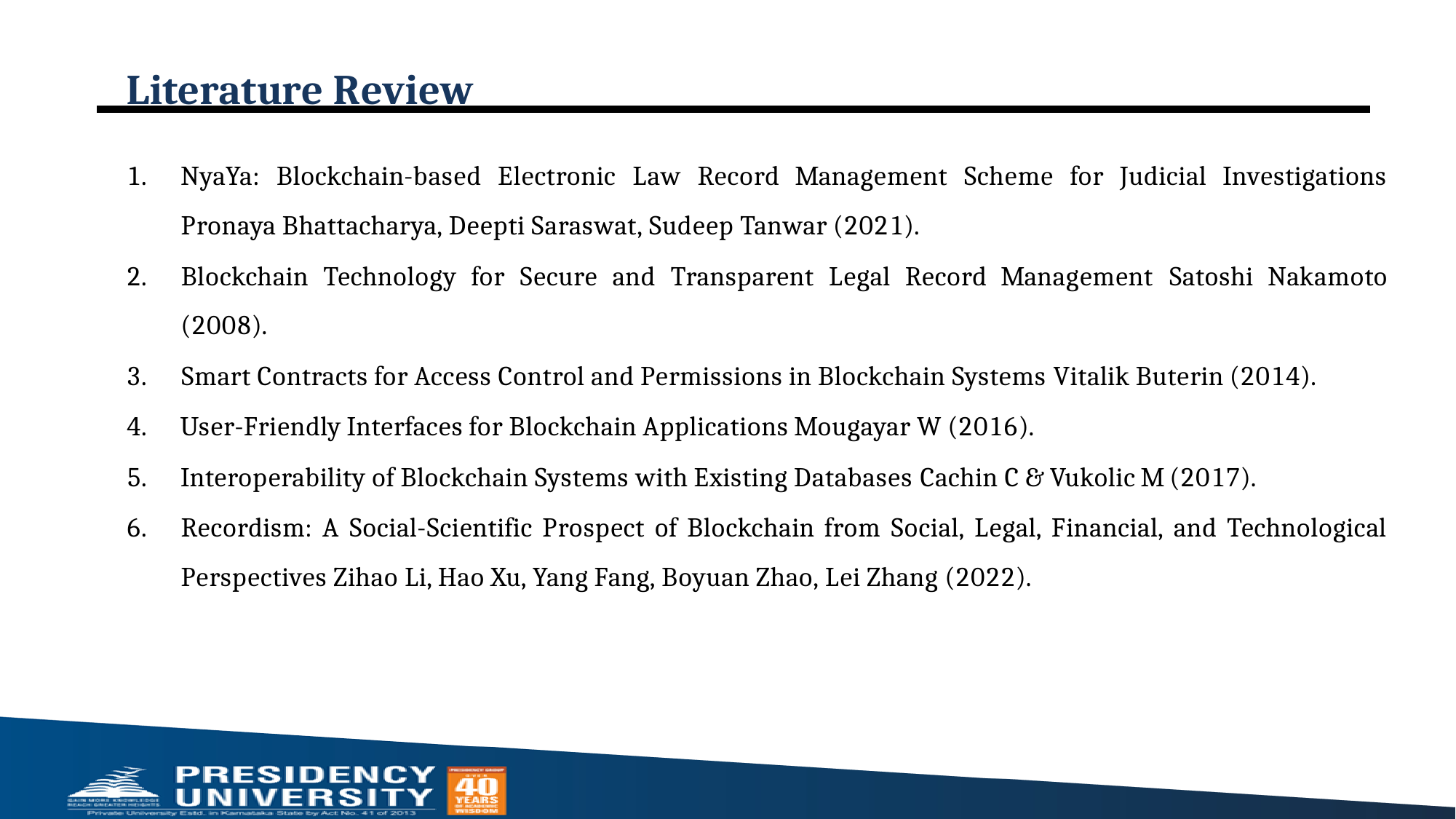

# Literature Review
NyaYa: Blockchain-based Electronic Law Record Management Scheme for Judicial Investigations Pronaya Bhattacharya, Deepti Saraswat, Sudeep Tanwar (2021).
Blockchain Technology for Secure and Transparent Legal Record Management Satoshi Nakamoto (2008).
Smart Contracts for Access Control and Permissions in Blockchain Systems Vitalik Buterin (2014).
User-Friendly Interfaces for Blockchain Applications Mougayar W (2016).
Interoperability of Blockchain Systems with Existing Databases Cachin C & Vukolic M (2017).
Recordism: A Social-Scientific Prospect of Blockchain from Social, Legal, Financial, and Technological Perspectives Zihao Li, Hao Xu, Yang Fang, Boyuan Zhao, Lei Zhang (2022).